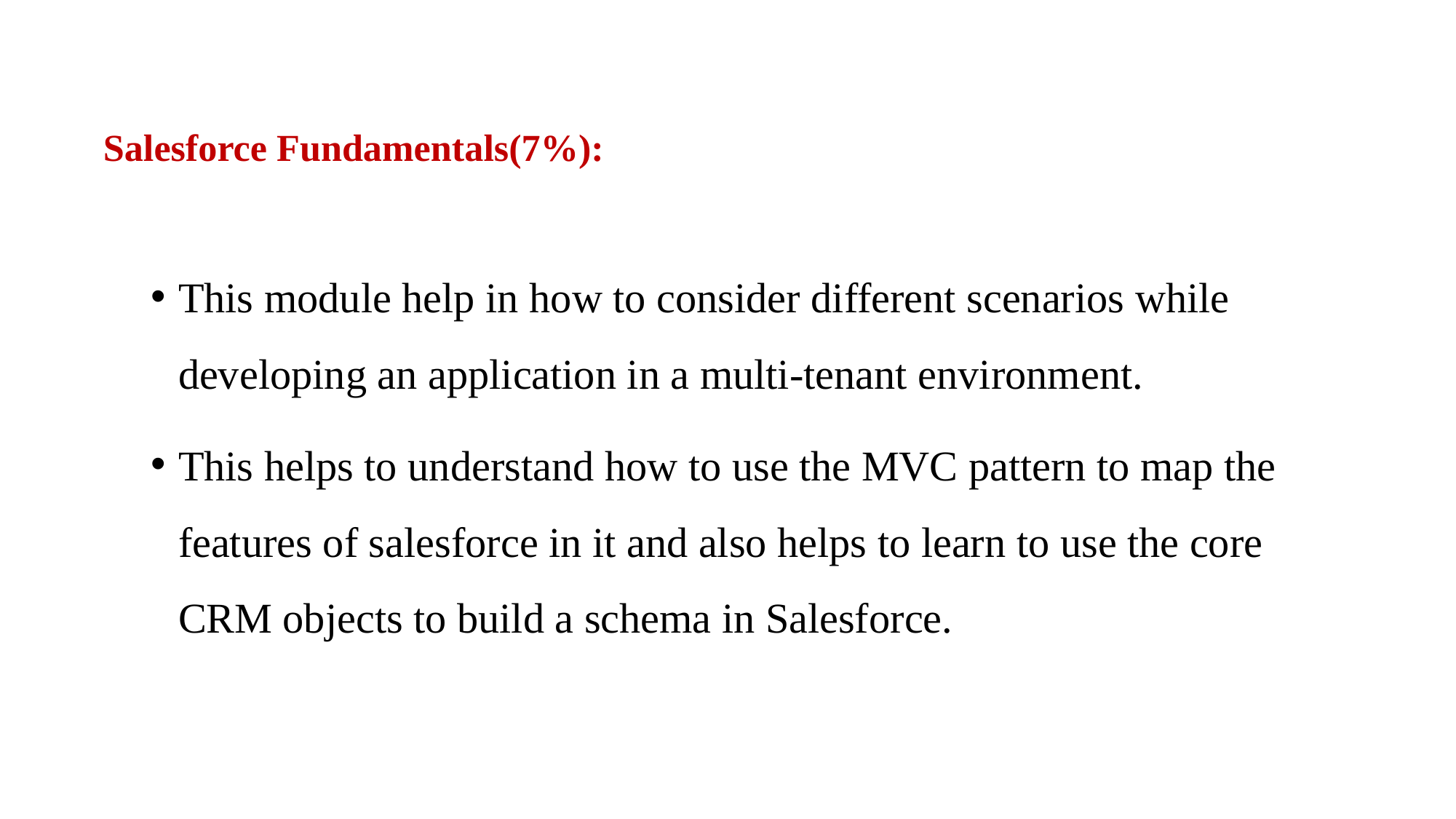

# Salesforce Fundamentals(7%):

This module help in how to consider different scenarios while developing an application in a multi-tenant environment.
This helps to understand how to use the MVC pattern to map the features of salesforce in it and also helps to learn to use the core CRM objects to build a schema in Salesforce.